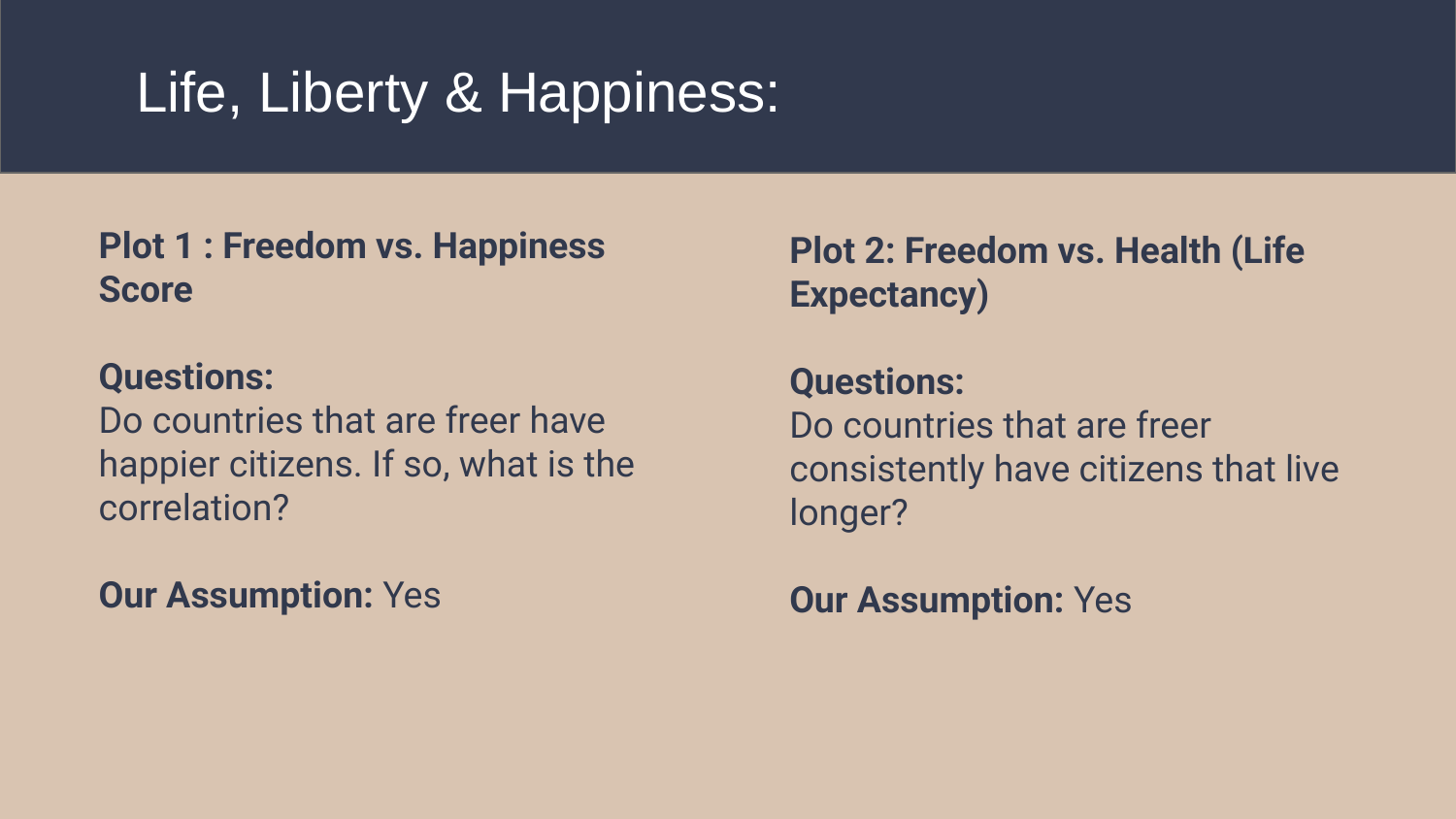

Life, Liberty & Happiness:

Plot 1 : Freedom vs. Happiness Score

Questions:
Do countries that are freer have happier citizens. If so, what is the correlation?

Our Assumption: Yes

Plot 2: Freedom vs. Health (Life Expectancy)

Questions:
Do countries that are freer consistently have citizens that live longer?

Our Assumption: Yes